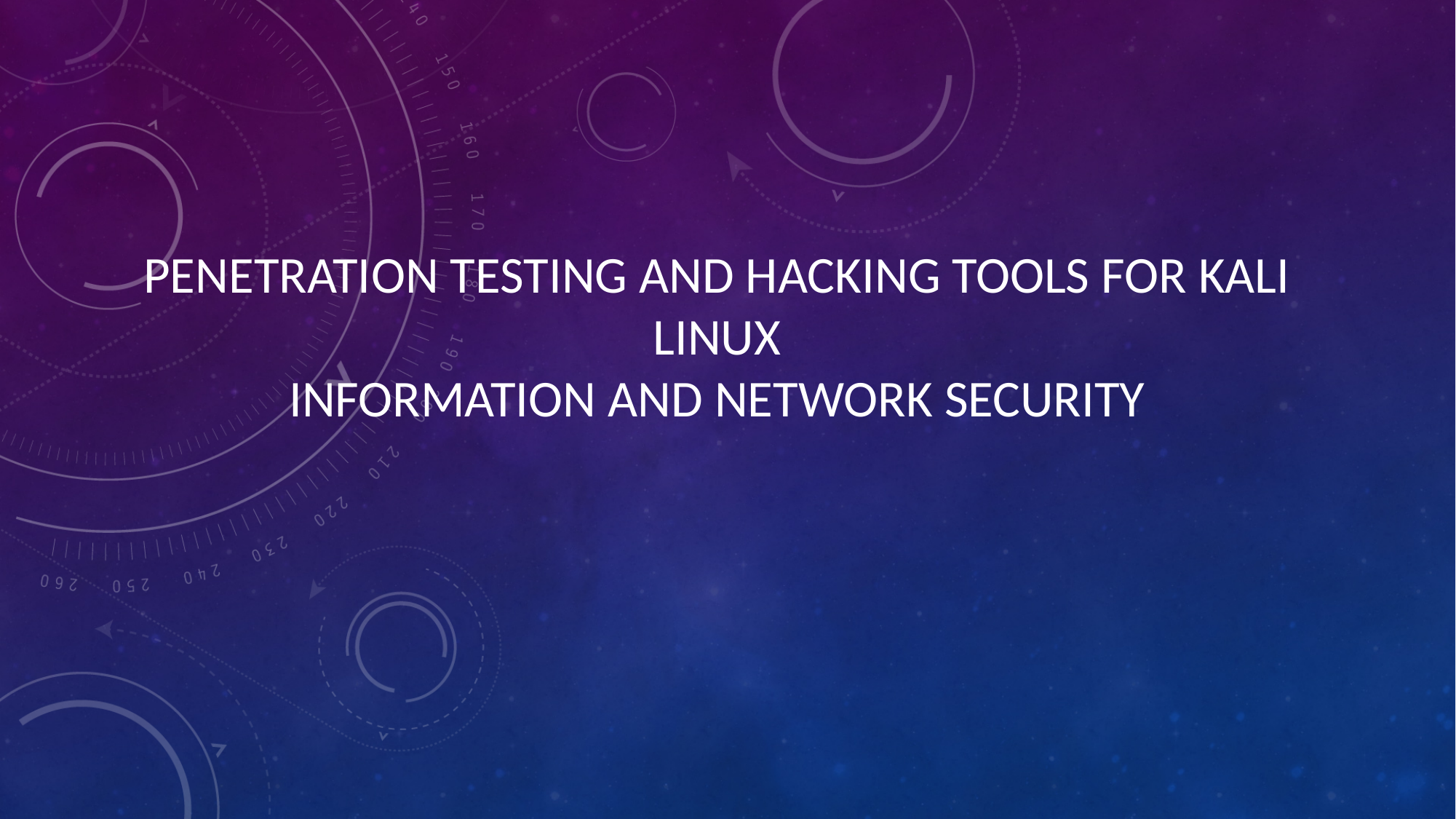

# Penetration testing and hacking tools for Kali Linux Information and Network Security